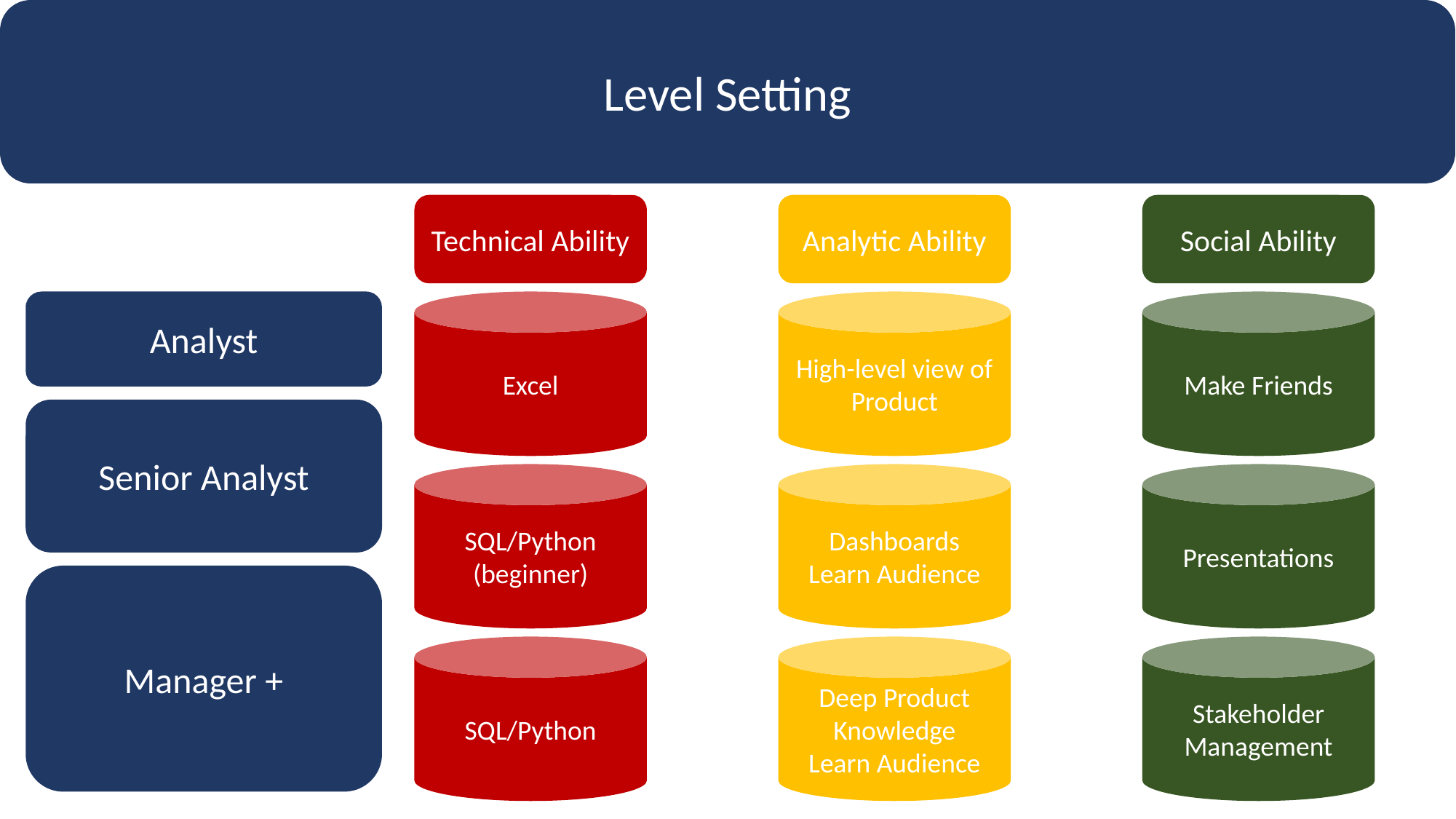

Level Setting
Technical Ability
Analytic Ability
Social Ability
Analyst
Excel
High-level view of Product
Make Friends
Senior Analyst
SQL/Python (beginner)
Dashboards
Learn Audience
Presentations
Manager +
SQL/Python
Deep Product Knowledge
Learn Audience
Stakeholder Management